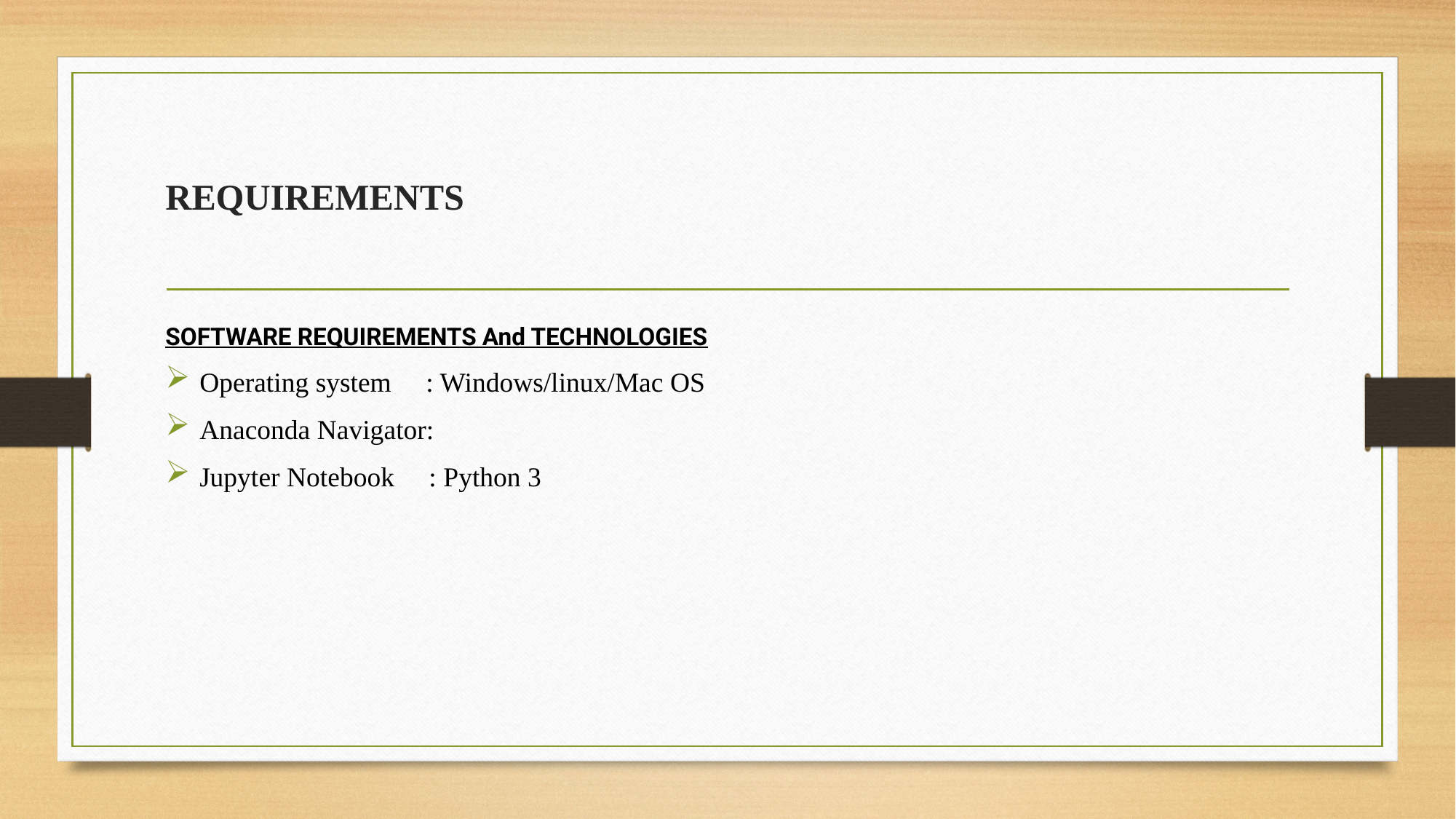

# REQUIREMENTS
SOFTWARE REQUIREMENTS And TECHNOLOGIES
Operating system     : Windows/linux/Mac OS
Anaconda Navigator:
Jupyter Notebook     : Python 3